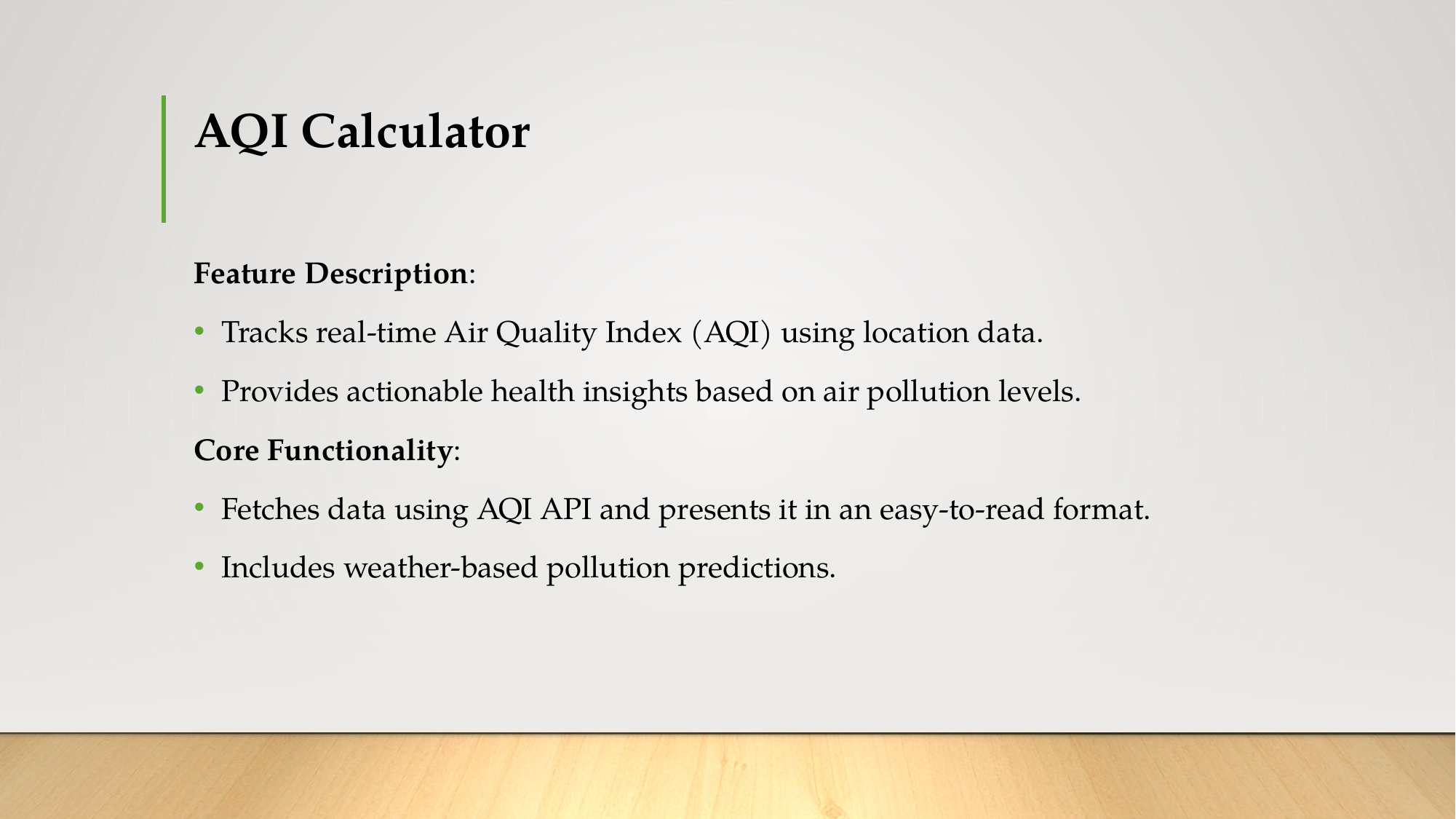

# AQI Calculator
Feature Description:
Tracks real-time Air Quality Index (AQI) using location data.
Provides actionable health insights based on air pollution levels.
Core Functionality:
Fetches data using AQI API and presents it in an easy-to-read format.
Includes weather-based pollution predictions.